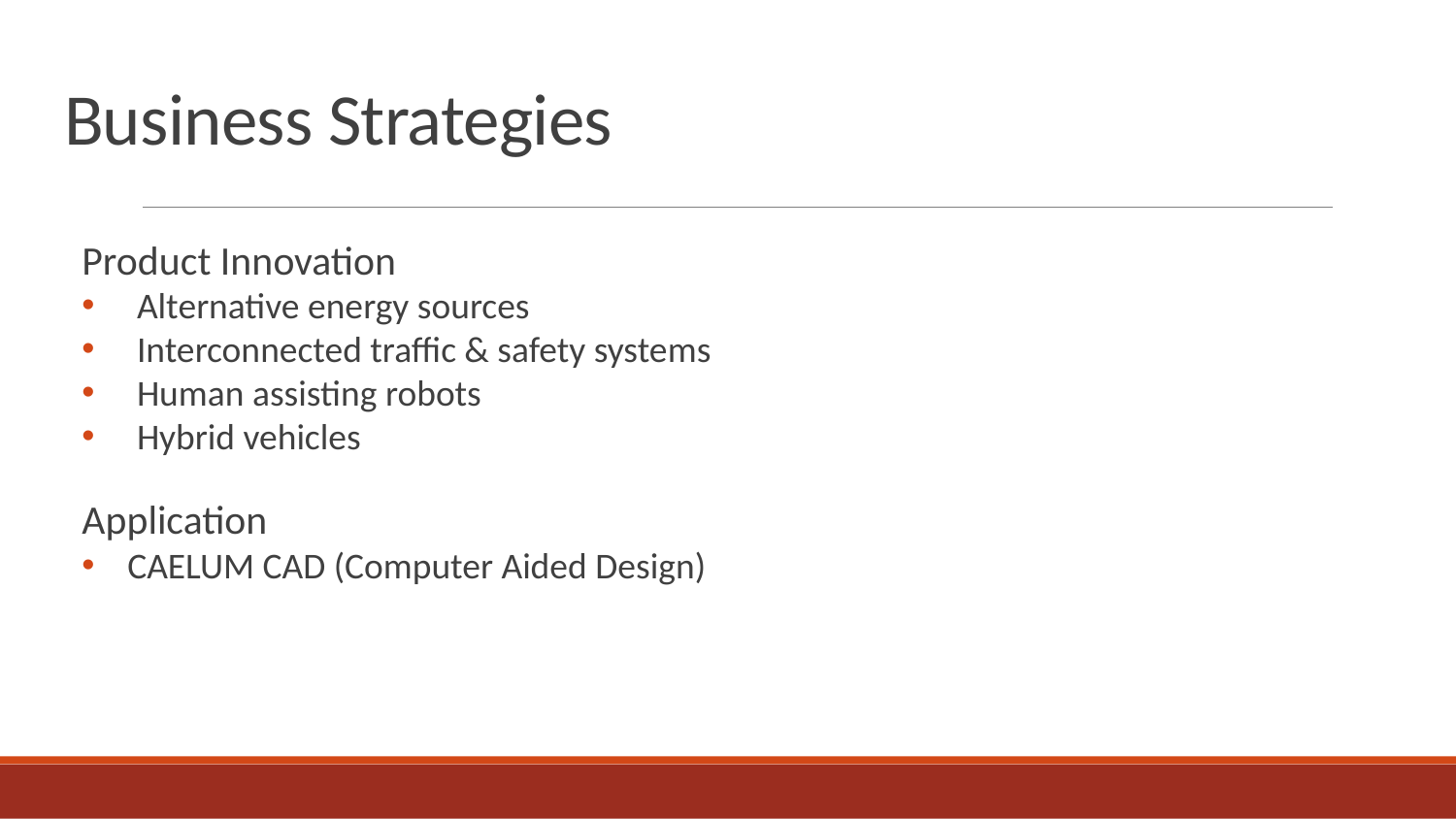

# Business Strategies
Product Innovation
Alternative energy sources
Interconnected traffic & safety systems
Human assisting robots
Hybrid vehicles

Application
CAELUM CAD (Computer Aided Design)